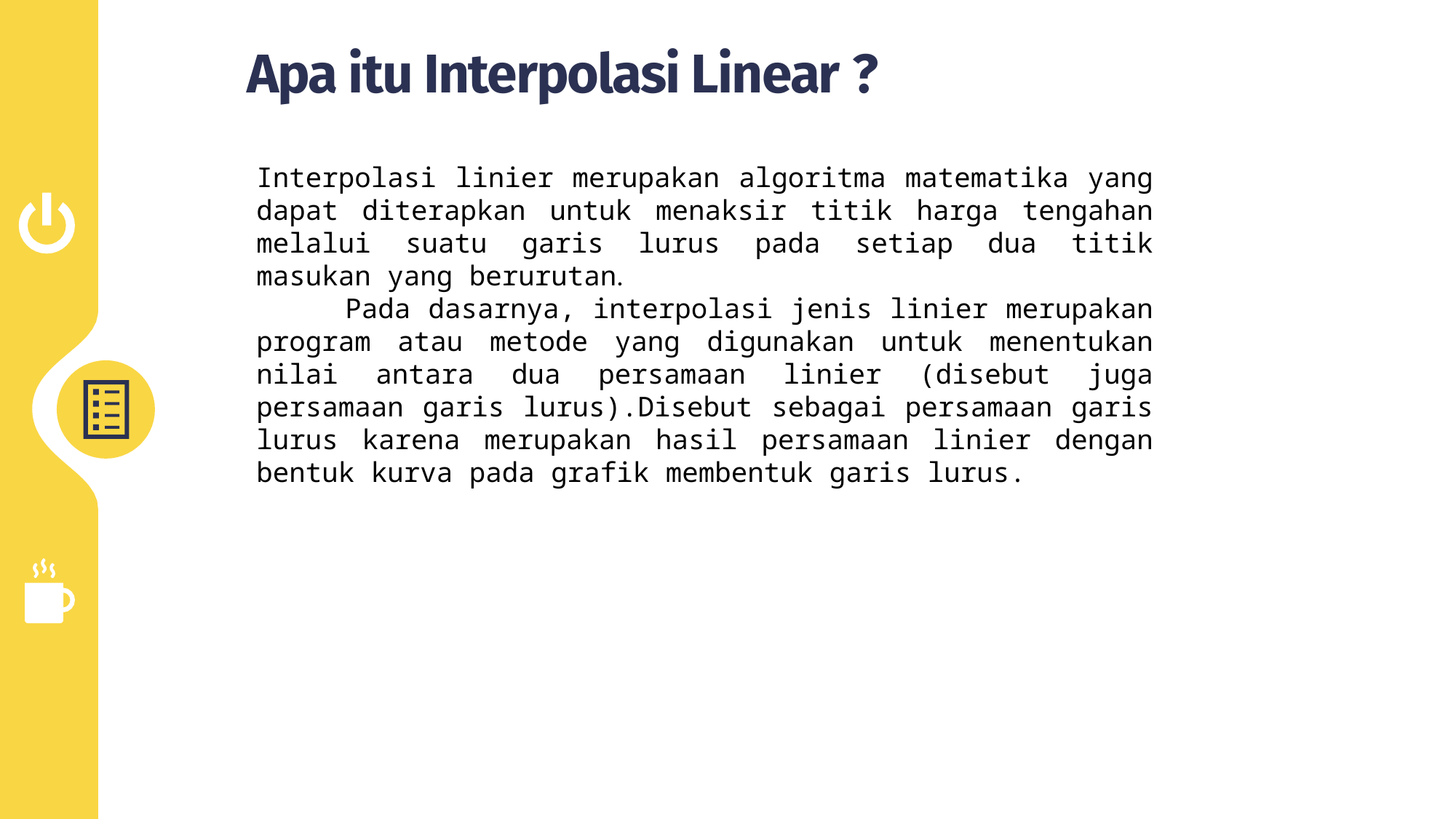

# Apa itu Interpolasi Linear ?
Interpolasi linier merupakan algoritma matematika yang dapat diterapkan untuk menaksir titik harga tengahan melalui suatu garis lurus pada setiap dua titik masukan yang berurutan.
            Pada dasarnya, interpolasi jenis linier merupakan program atau metode yang digunakan untuk menentukan nilai antara dua persamaan linier (disebut juga persamaan garis lurus).Disebut sebagai persamaan garis lurus karena merupakan hasil persamaan linier dengan bentuk kurva pada grafik membentuk garis lurus.